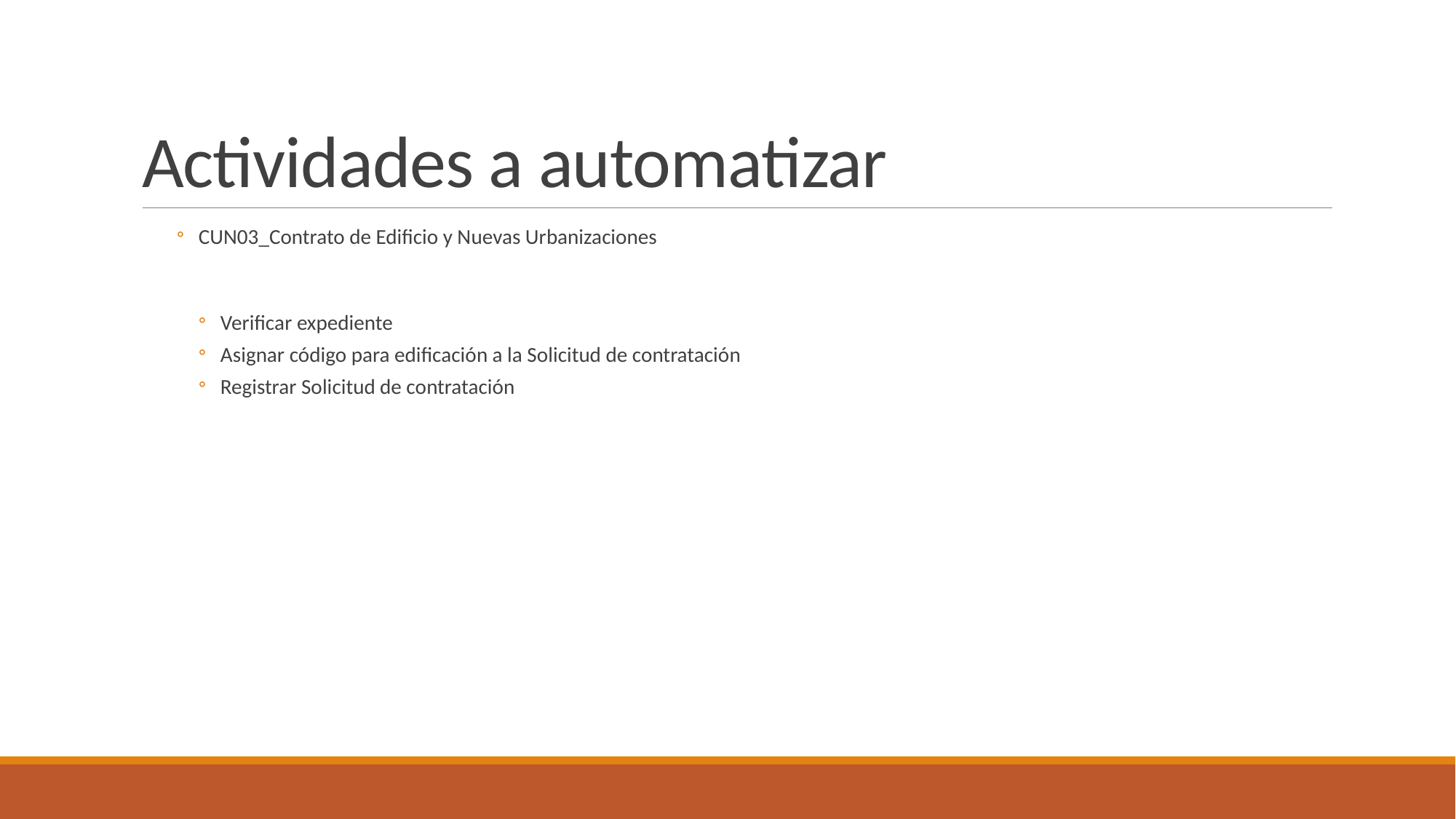

# Actividades a automatizar
CUN03_Contrato de Edificio y Nuevas Urbanizaciones

Verificar expediente
Asignar código para edificación a la Solicitud de contratación
Registrar Solicitud de contratación